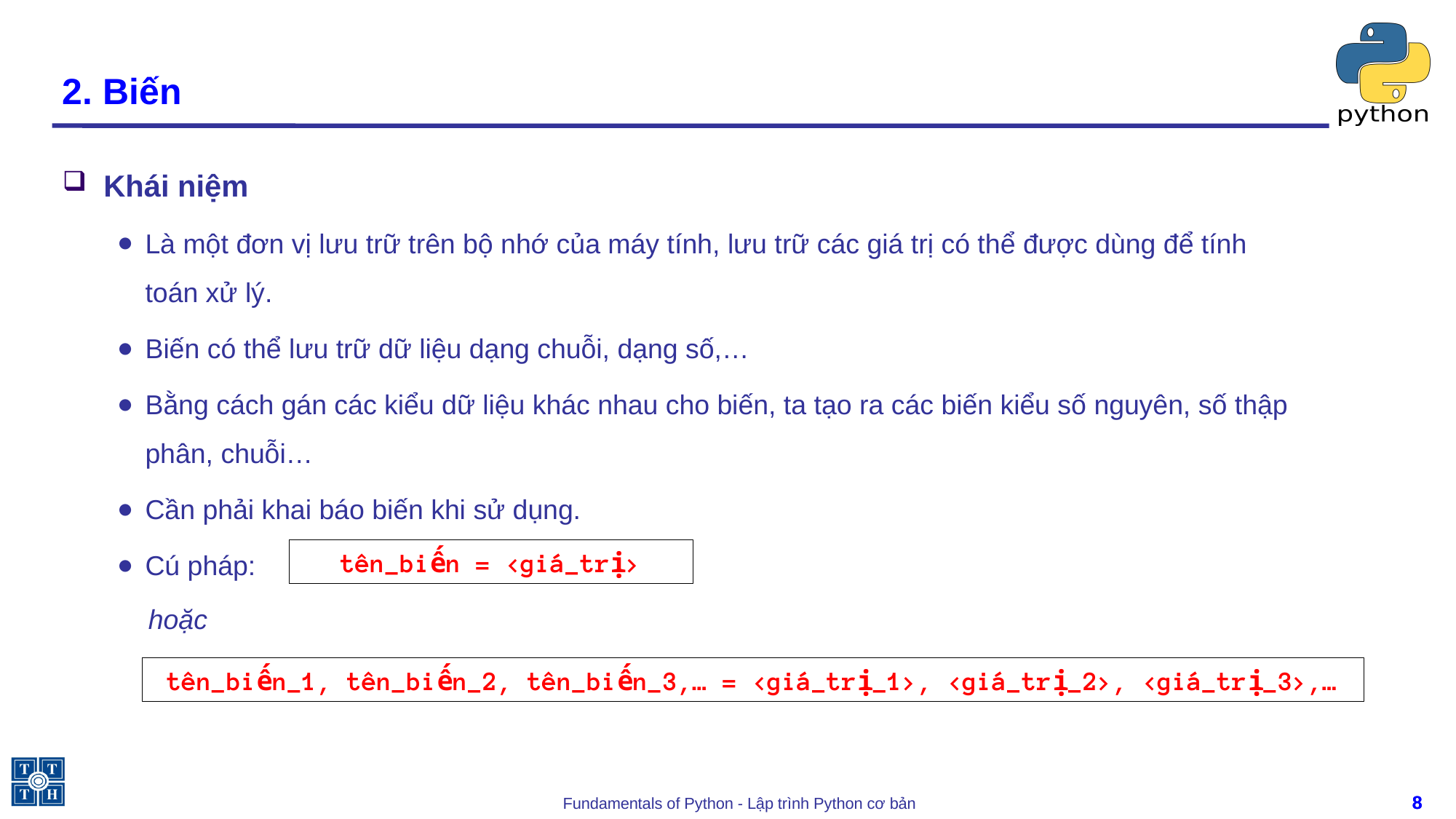

# 2. Biến
Khái niệm
Là một đơn vị lưu trữ trên bộ nhớ của máy tính, lưu trữ các giá trị có thể được dùng để tính toán xử lý.
Biến có thể lưu trữ dữ liệu dạng chuỗi, dạng số,…
Bằng cách gán các kiểu dữ liệu khác nhau cho biến, ta tạo ra các biến kiểu số nguyên, số thập phân, chuỗi…
Cần phải khai báo biến khi sử dụng.
Cú pháp:
tên_biến = <giá_trị>
hoặc
tên_biến_1, tên_biến_2, tên_biến_3,… = <giá_trị_1>, <giá_trị_2>, <giá_trị_3>,…